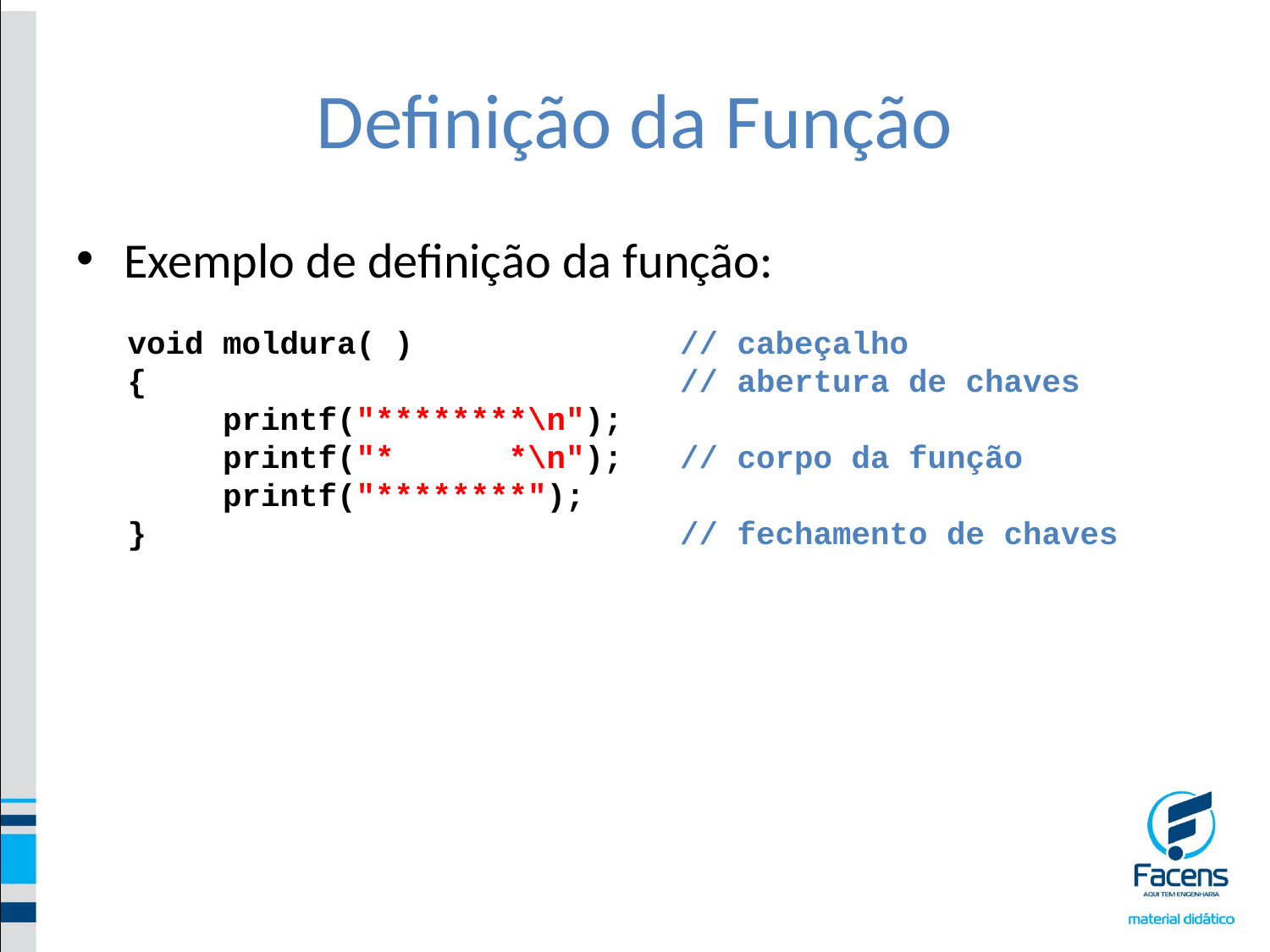

# Definição da Função
Exemplo de definição da função:
void moldura( )              // cabeçalho
{                            // abertura de chaves
     printf("********\n");
     printf("*      *\n");   // corpo da função
     printf("********");
}                            // fechamento de chaves